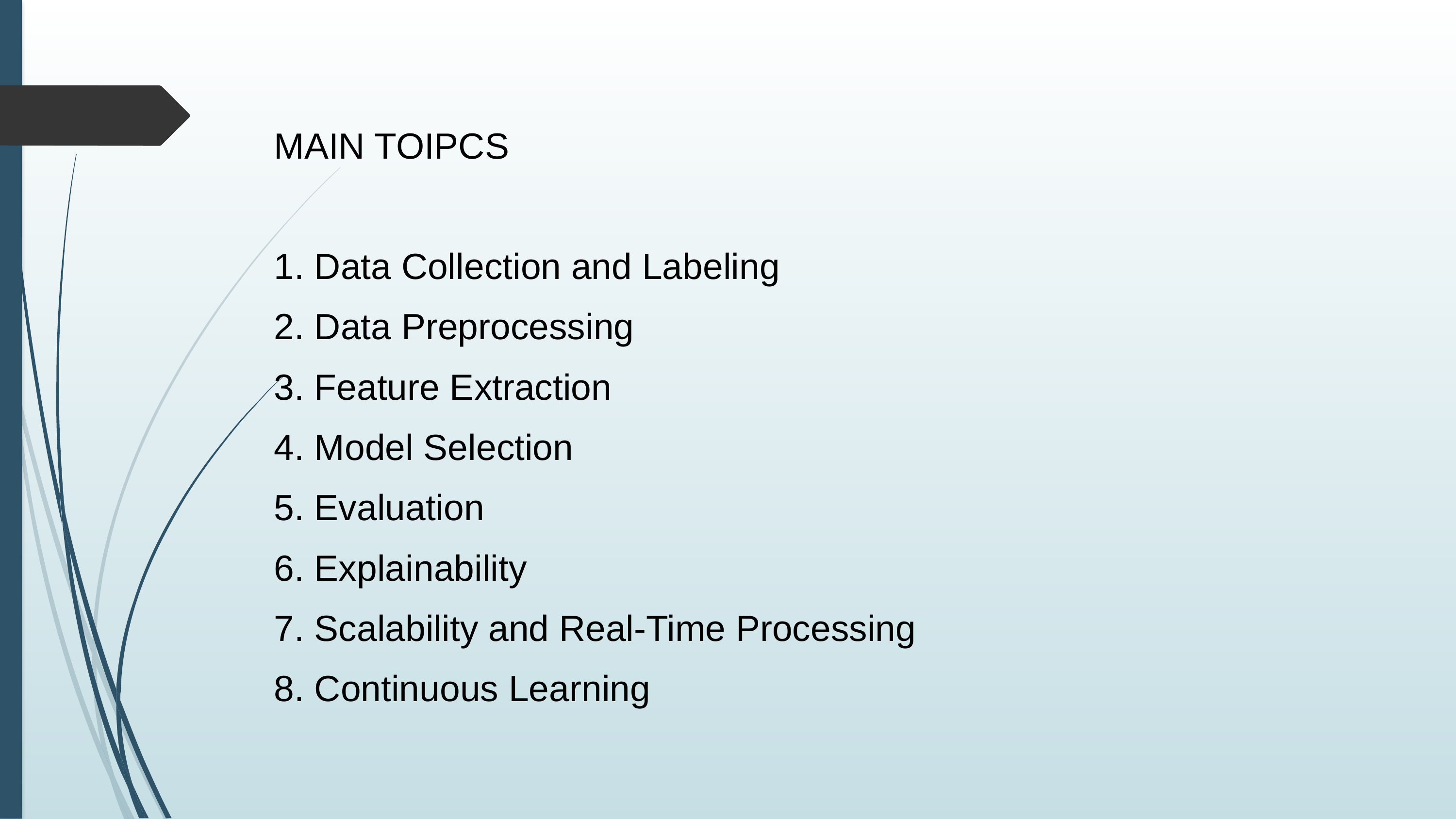

MAIN TOIPCS

1. Data Collection and Labeling
2. Data Preprocessing
3. Feature Extraction
4. Model Selection
5. Evaluation
6. Explainability
7. Scalability and Real-Time Processing
8. Continuous Learning